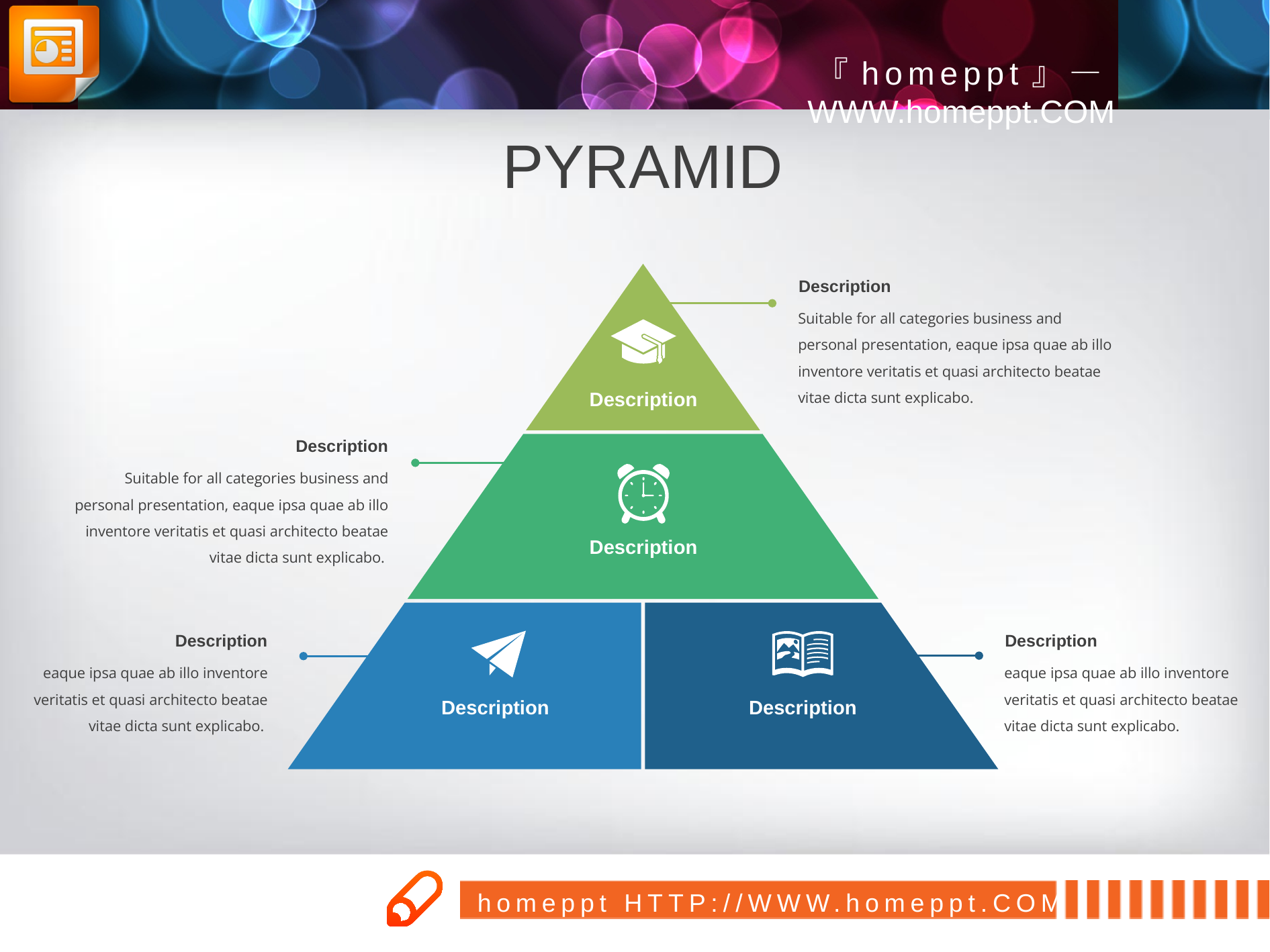

PYRAMID

Description
Suitable for all categories business and personal presentation, eaque ipsa quae ab illo inventore veritatis et quasi architecto beatae vitae dicta sunt explicabo.

Description
Description

Suitable for all categories business and personal presentation, eaque ipsa quae ab illo inventore veritatis et quasi architecto beatae vitae dicta sunt explicabo.

Description

Description
Description

eaque ipsa quae ab illo inventore veritatis et quasi architecto beatae vitae dicta sunt explicabo.
eaque ipsa quae ab illo inventore veritatis et quasi architecto beatae vitae dicta sunt explicabo.
Description
Description